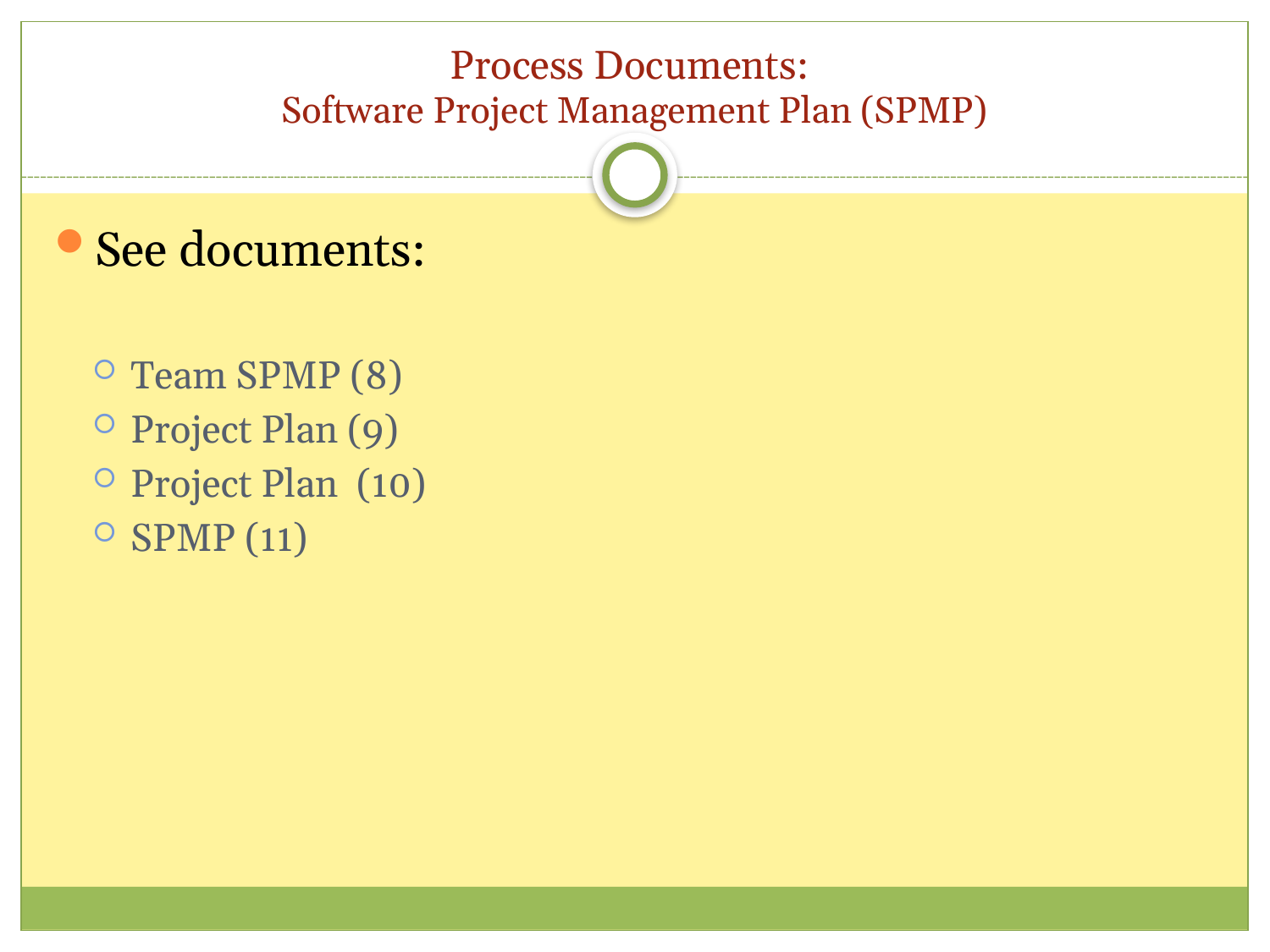

Process Documents:
Software Project Management Plan (SPMP)
See documents:

Team SPMP (8)
Project Plan (9)
Project Plan  (10)
SPMP (11)